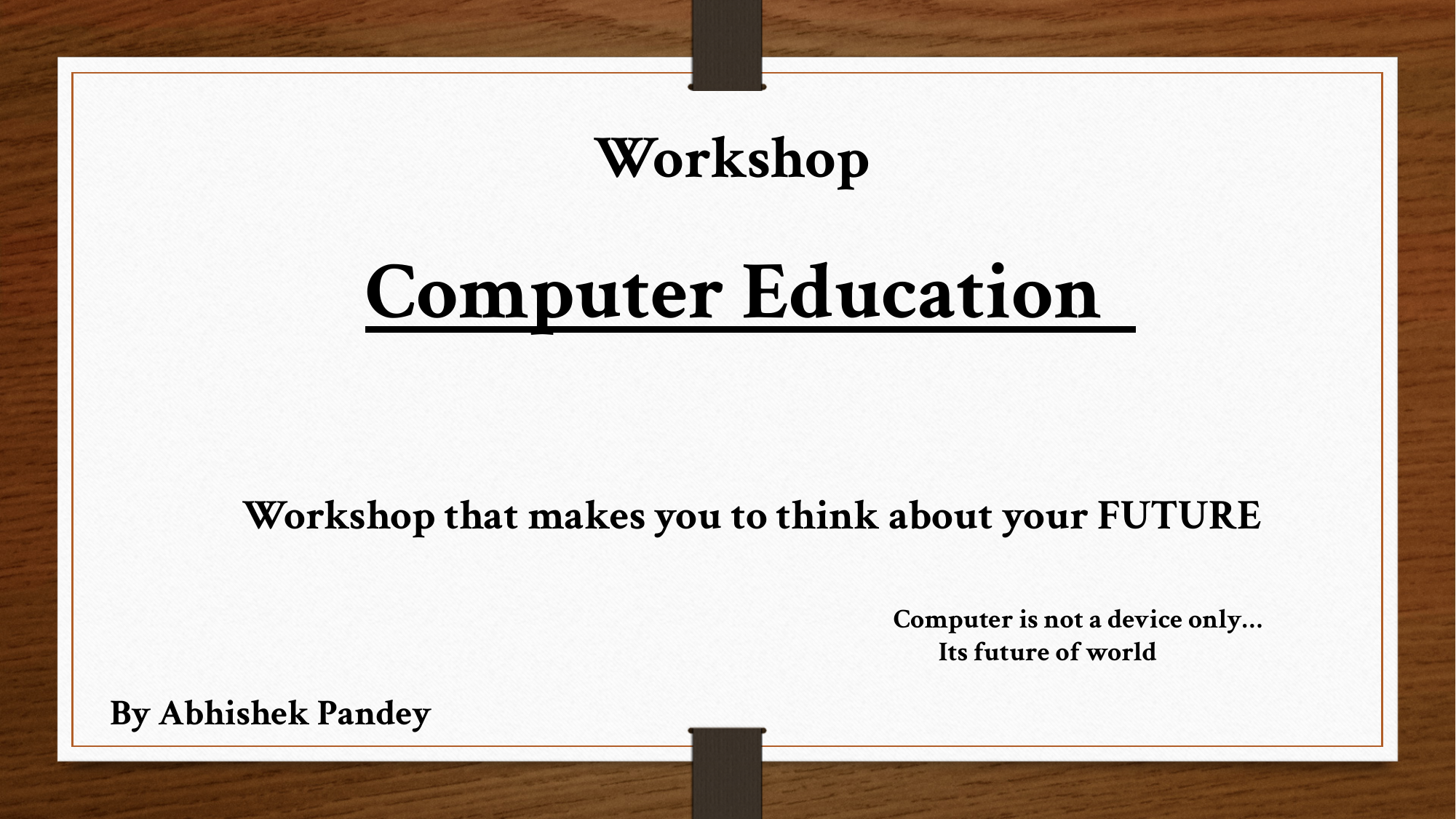

Workshop
Computer Education
              Workshop that makes you to think about your FUTURE
        Computer is not a device only…
                Its future of world
By Abhishek Pandey